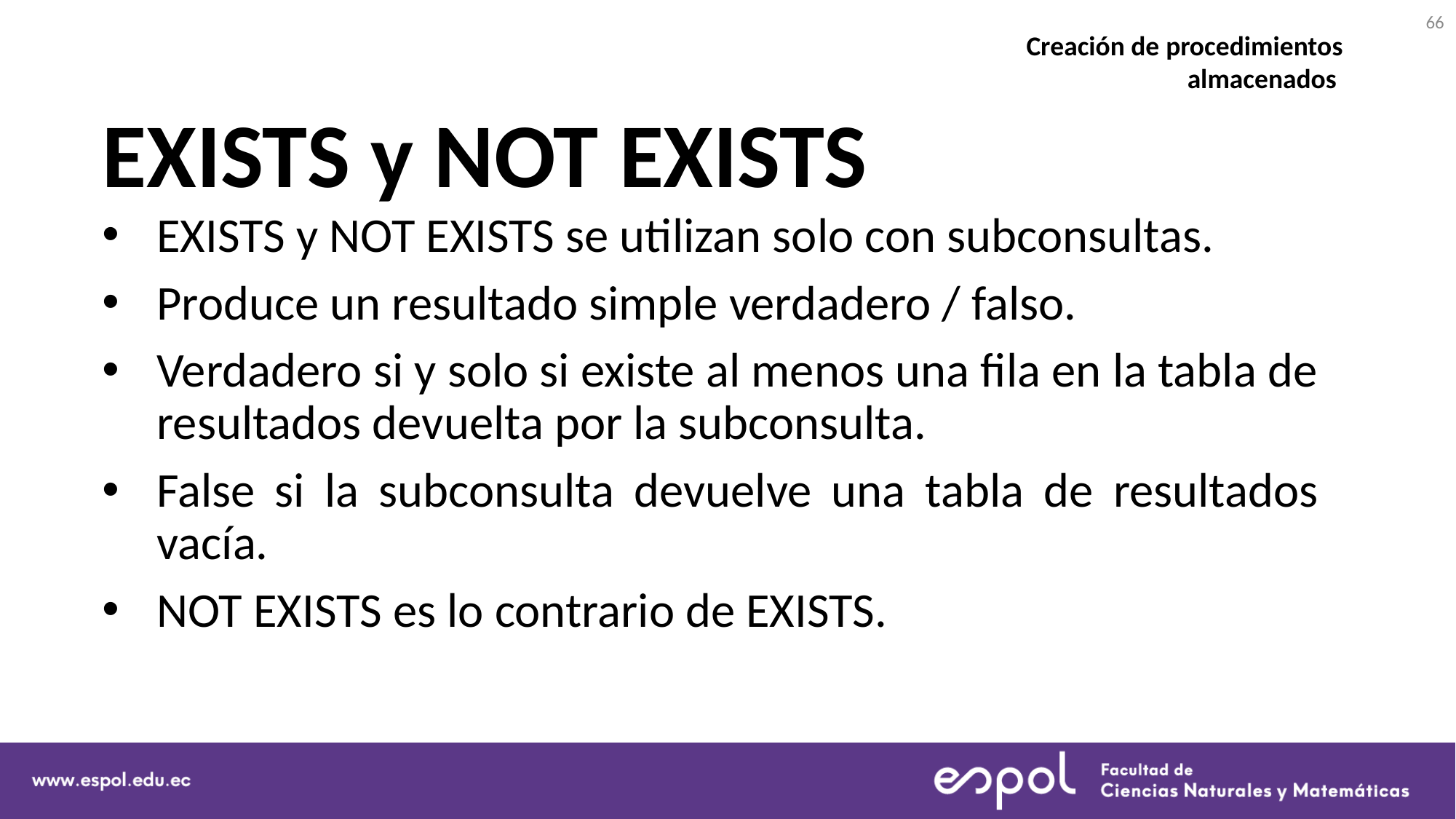

66
Creación de procedimientos almacenados
# EXISTS y NOT EXISTS
EXISTS y NOT EXISTS se utilizan solo con subconsultas.
Produce un resultado simple verdadero / falso.
Verdadero si y solo si existe al menos una fila en la tabla de resultados devuelta por la subconsulta.
False si la subconsulta devuelve una tabla de resultados vacía.
NOT EXISTS es lo contrario de EXISTS.